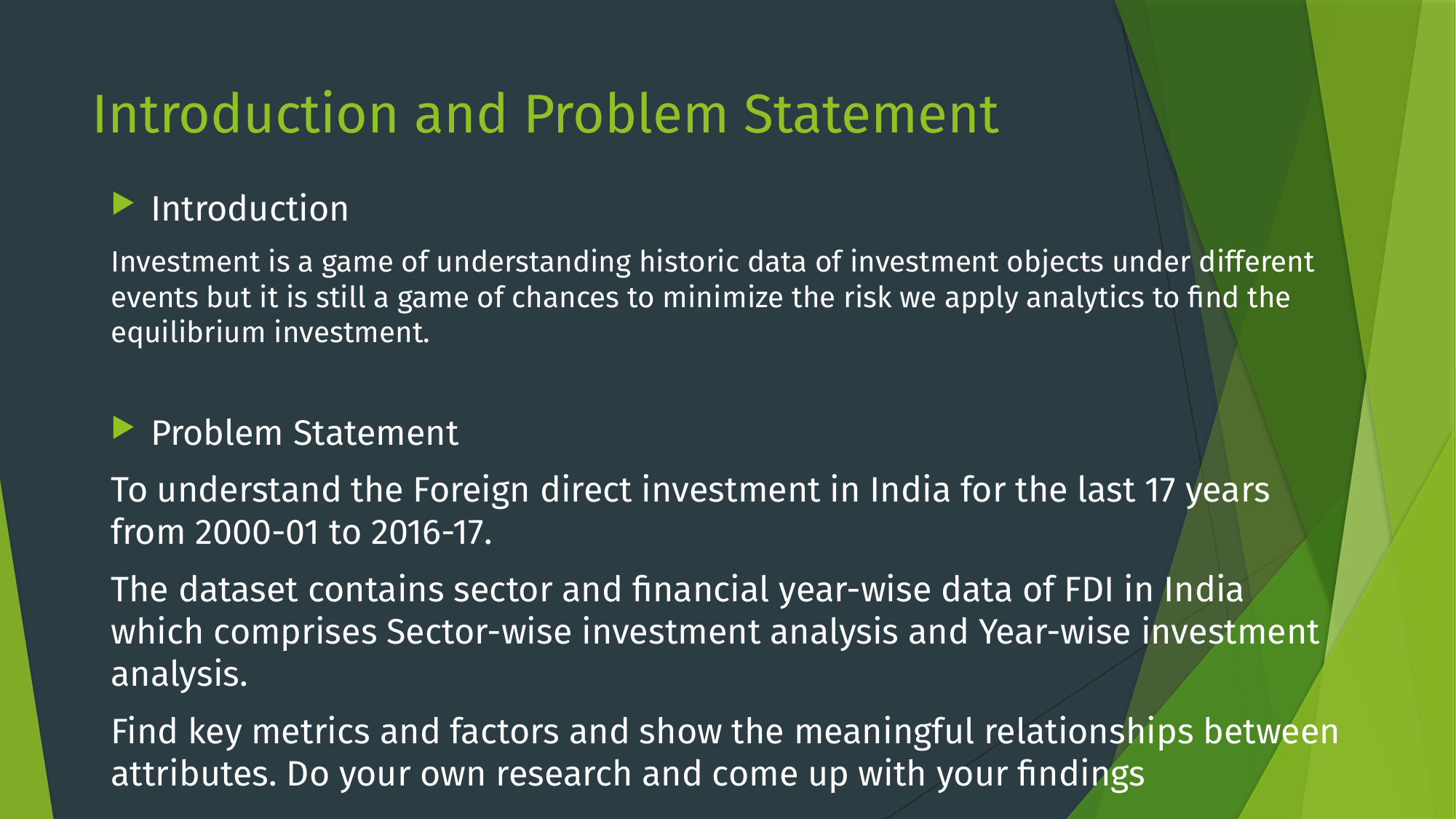

# Introduction and Problem Statement
Introduction
Investment is a game of understanding historic data of investment objects under different events but it is still a game of chances to minimize the risk we apply analytics to find the equilibrium investment.

Problem Statement
To understand the Foreign direct investment in India for the last 17 years from 2000-01 to 2016-17.
The dataset contains sector and financial year-wise data of FDI in India which comprises Sector-wise investment analysis and Year-wise investment analysis.
Find key metrics and factors and show the meaningful relationships between attributes. Do your own research and come up with your findings